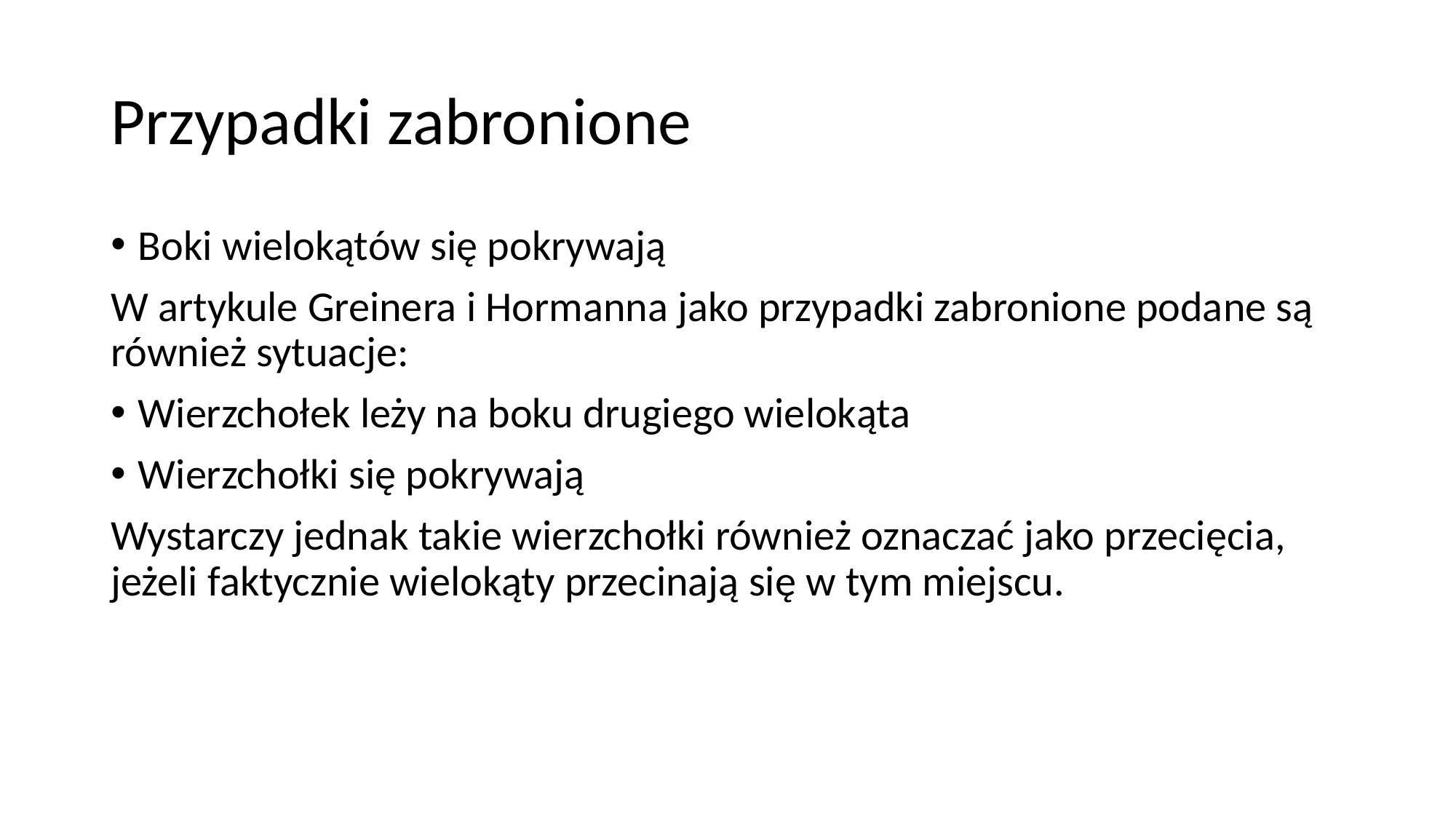

# Przypadki zabronione
Boki wielokątów się pokrywają
W artykule Greinera i Hormanna jako przypadki zabronione podane są również sytuacje:
Wierzchołek leży na boku drugiego wielokąta
Wierzchołki się pokrywają
Wystarczy jednak takie wierzchołki również oznaczać jako przecięcia, jeżeli faktycznie wielokąty przecinają się w tym miejscu.